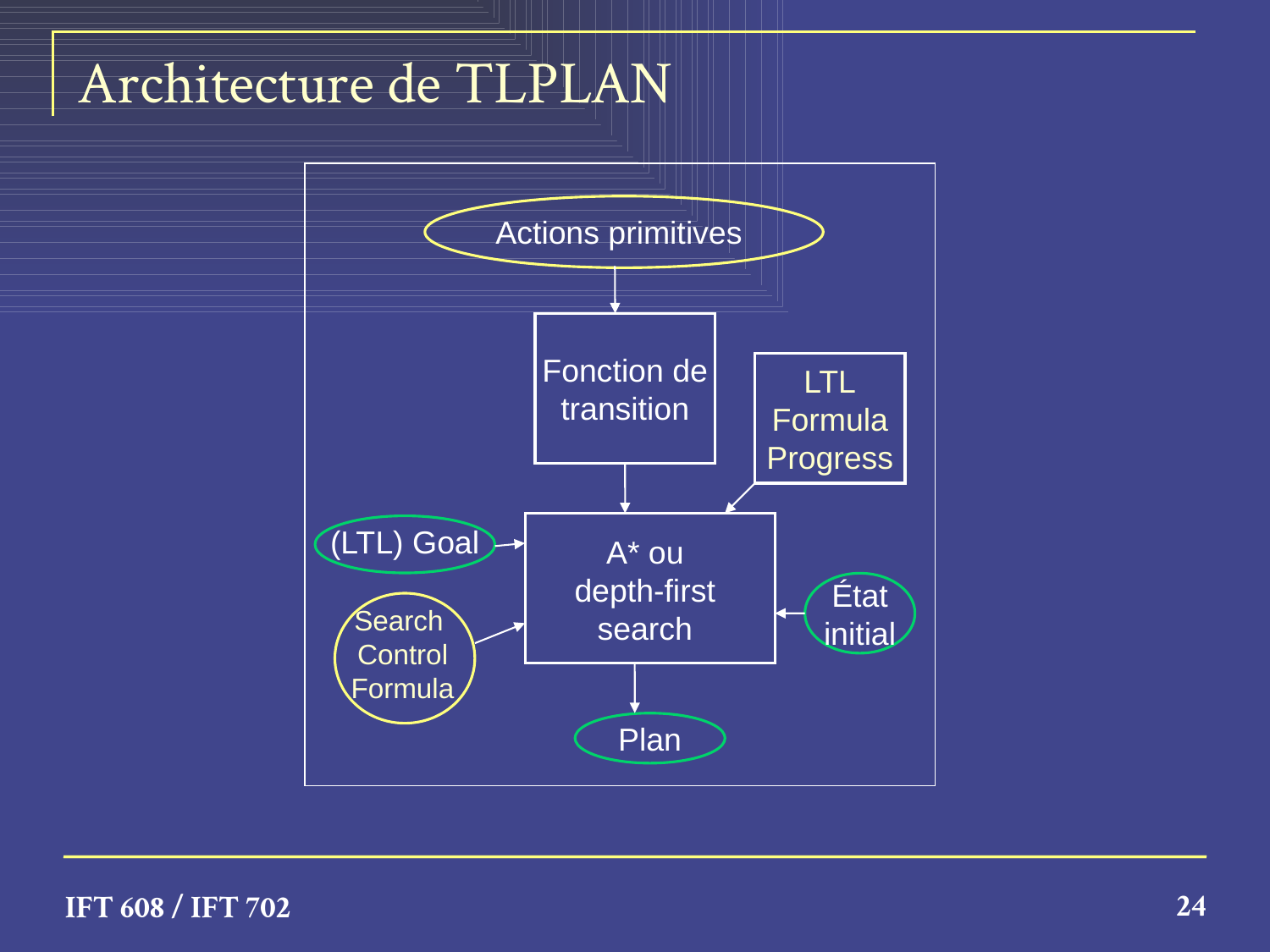

# Architecture de TLPLAN

Fonction de
transition

A* ou
depth-first search

(LTL) Goal

État
initial

Plan
Actions primitives

LTL
Formula
Progress

Search
Control
Formula